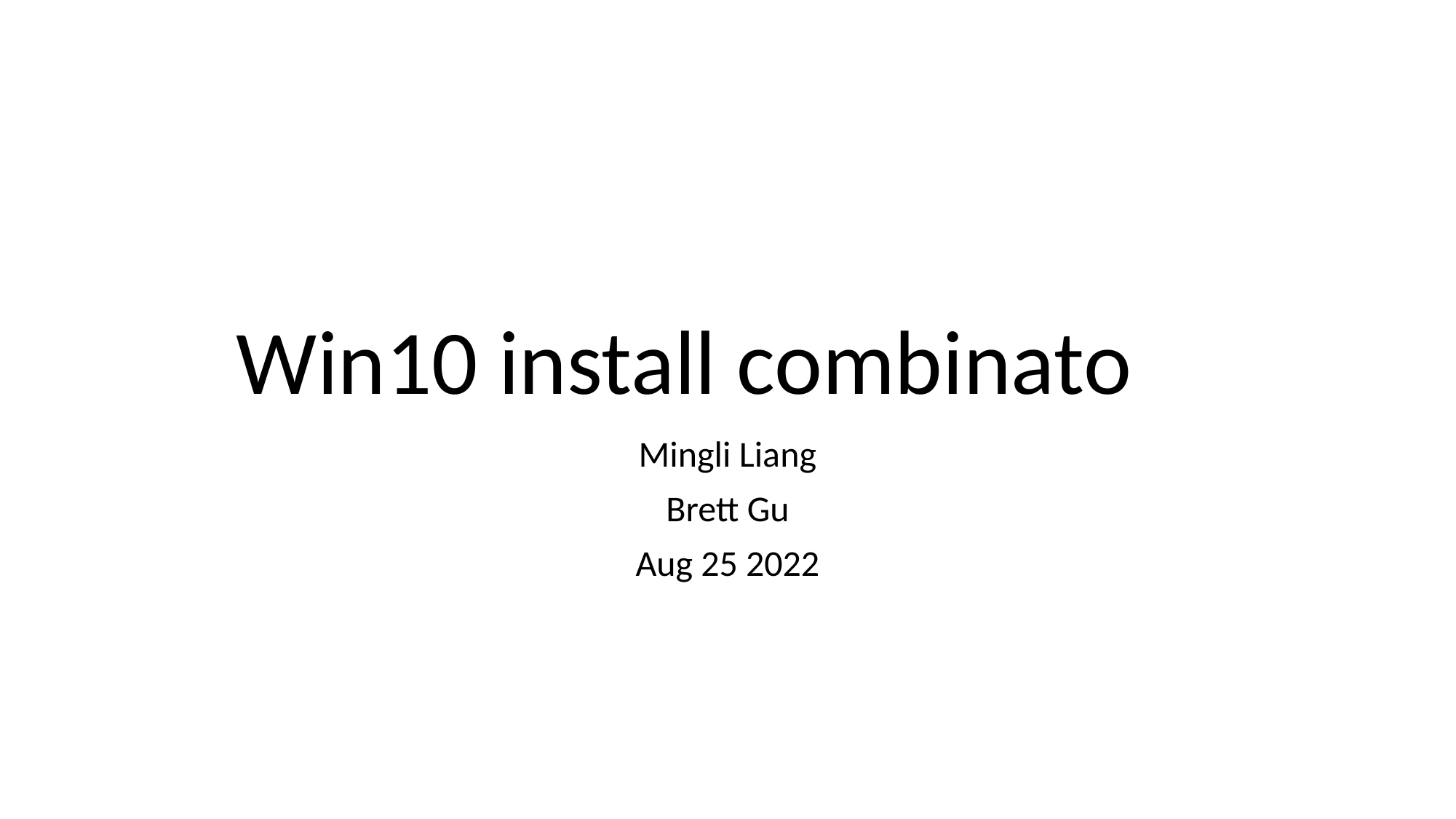

# Win10 install combinato
Mingli Liang
Brett Gu
Aug 25 2022